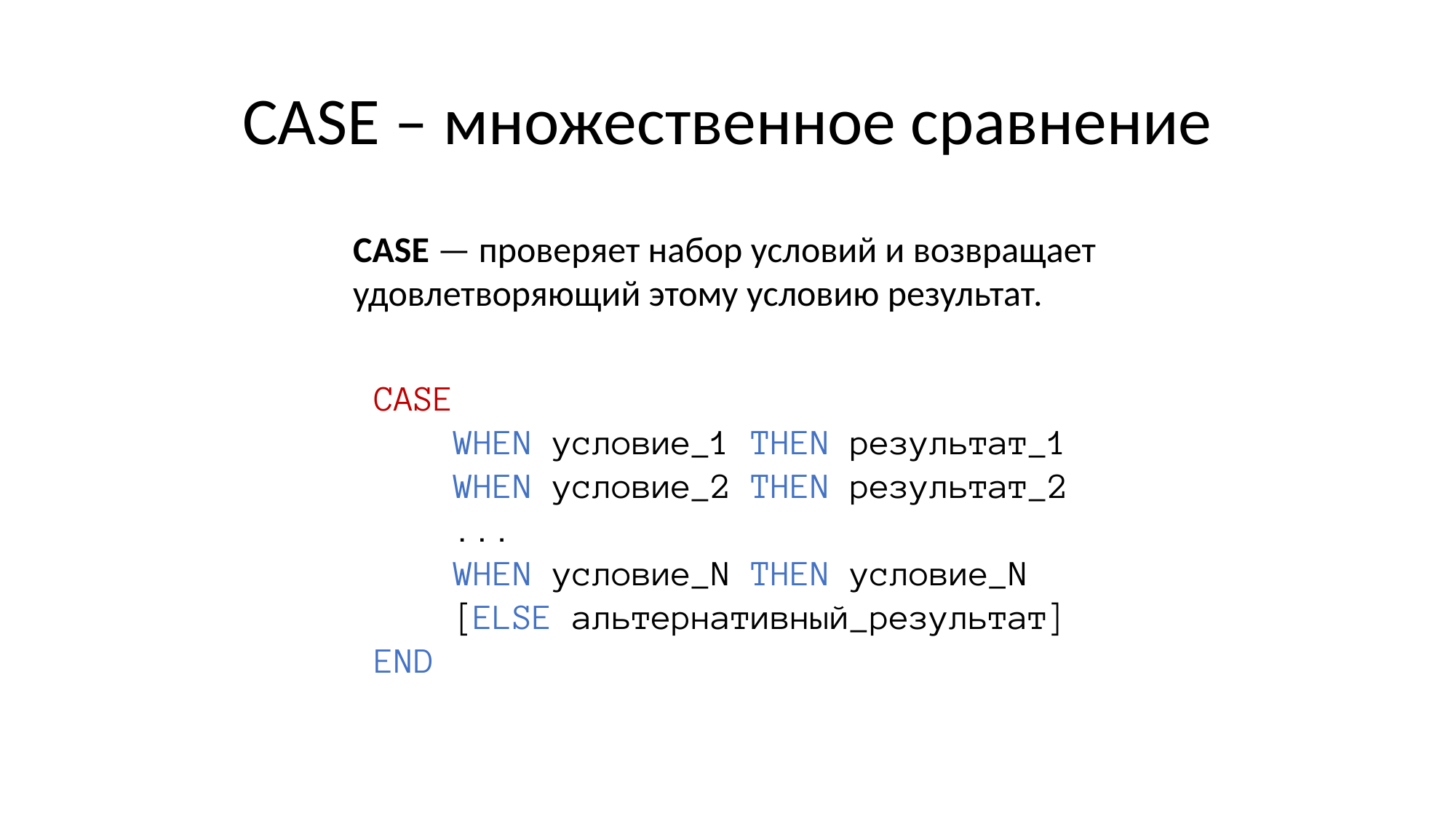

# CASE – множественное сравнение
CASE — проверяет набор условий и возвращает удовлетворяющий этому условию результат.
CASE
    WHEN условие_1 THEN результат_1
    WHEN условие_2 THEN результат_2
    ...
    WHEN условие_N THEN условие_N
    [ELSE альтернативный_результат]
END